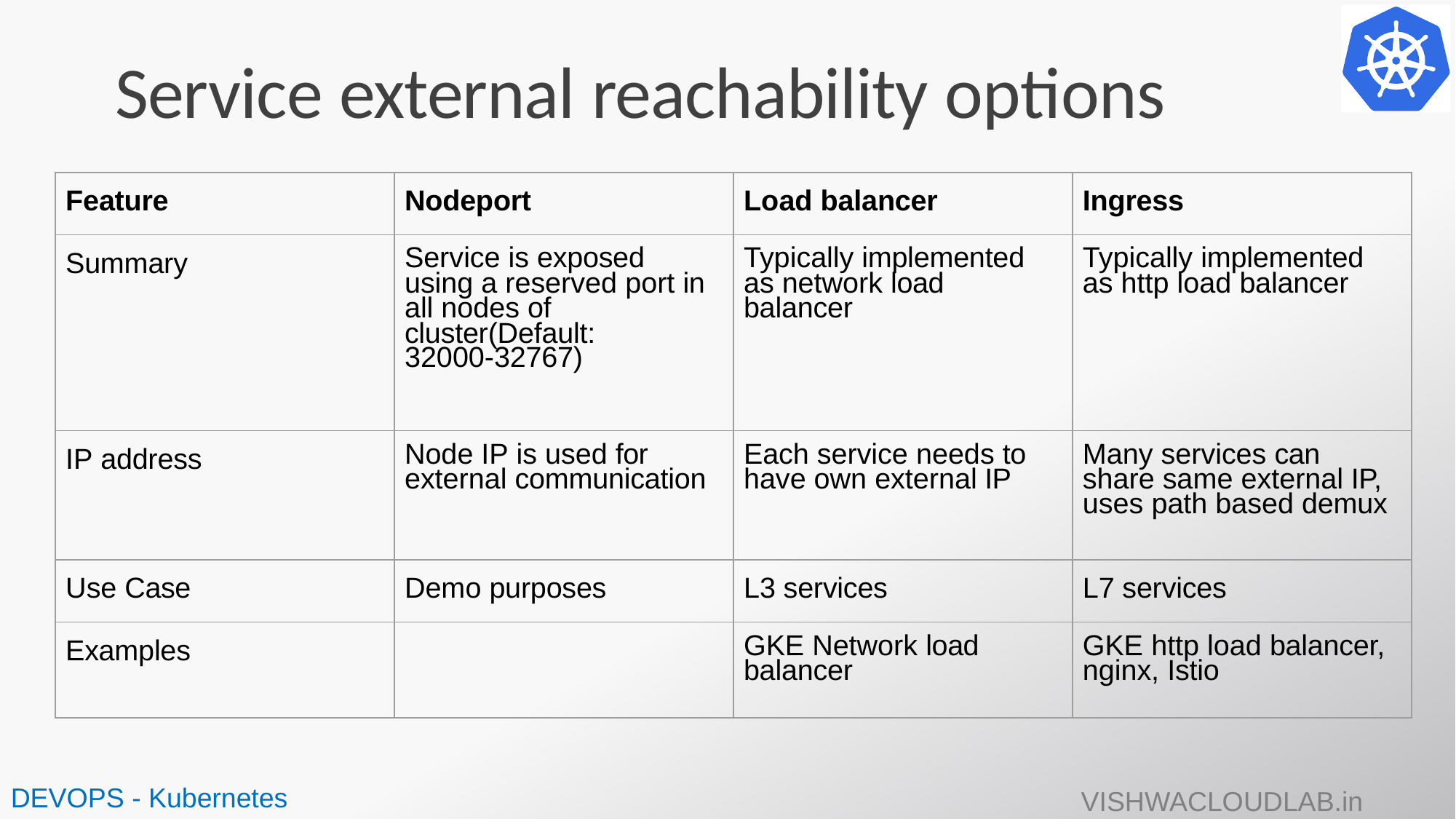

# Service external reachability options
| Feature | Nodeport | Load balancer | Ingress |
| --- | --- | --- | --- |
| Summary | Service is exposed using a reserved port in all nodes of cluster(Default: 32000-32767) | Typically implemented as network load balancer | Typically implemented as http load balancer |
| IP address | Node IP is used for external communication | Each service needs to have own external IP | Many services can share same external IP, uses path based demux |
| Use Case | Demo purposes | L3 services | L7 services |
| Examples |  | GKE Network load balancer | GKE http load balancer, nginx, Istio |